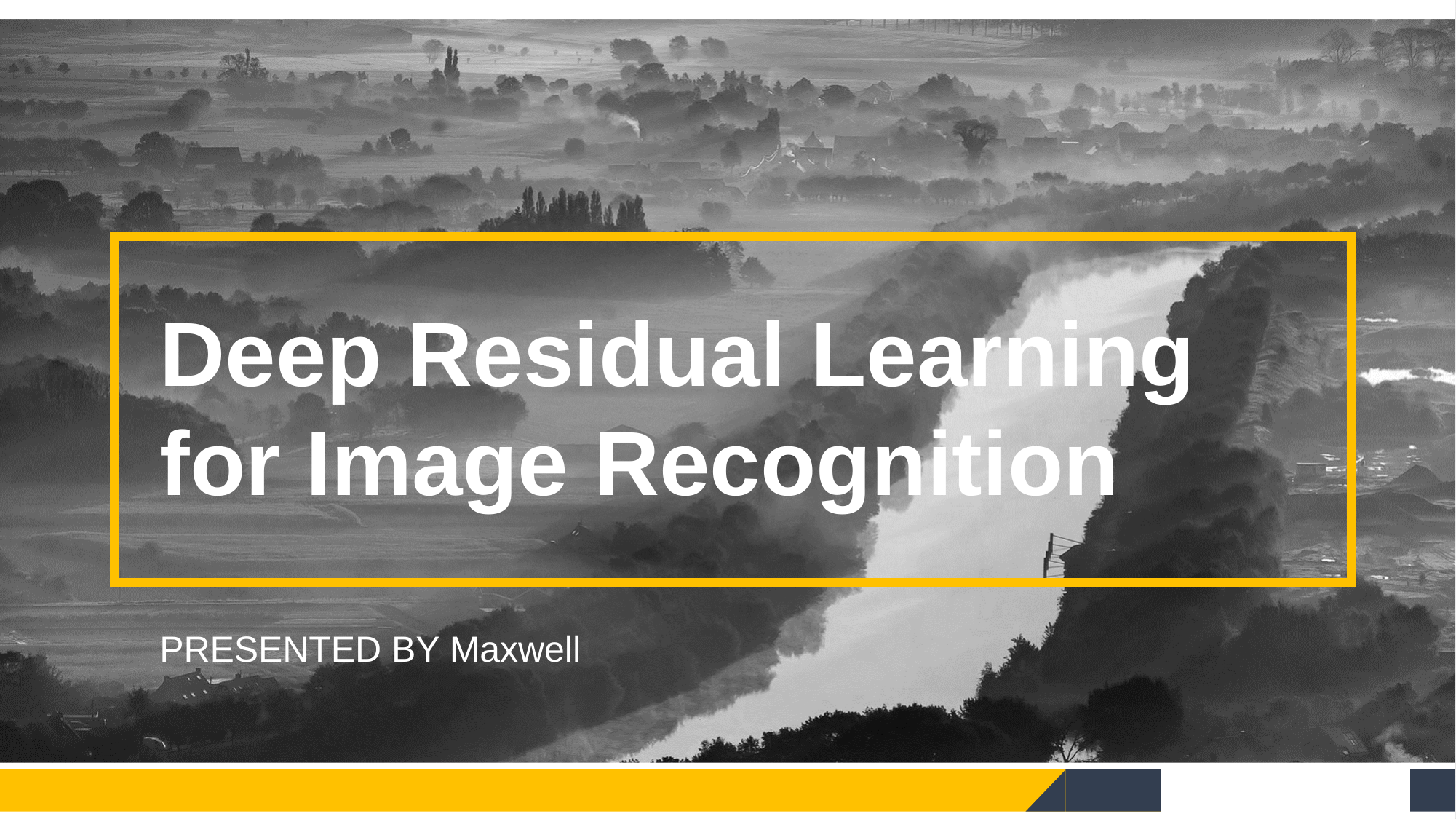

Deep Residual Learning for Image Recognition
PRESENTED BY Maxwell